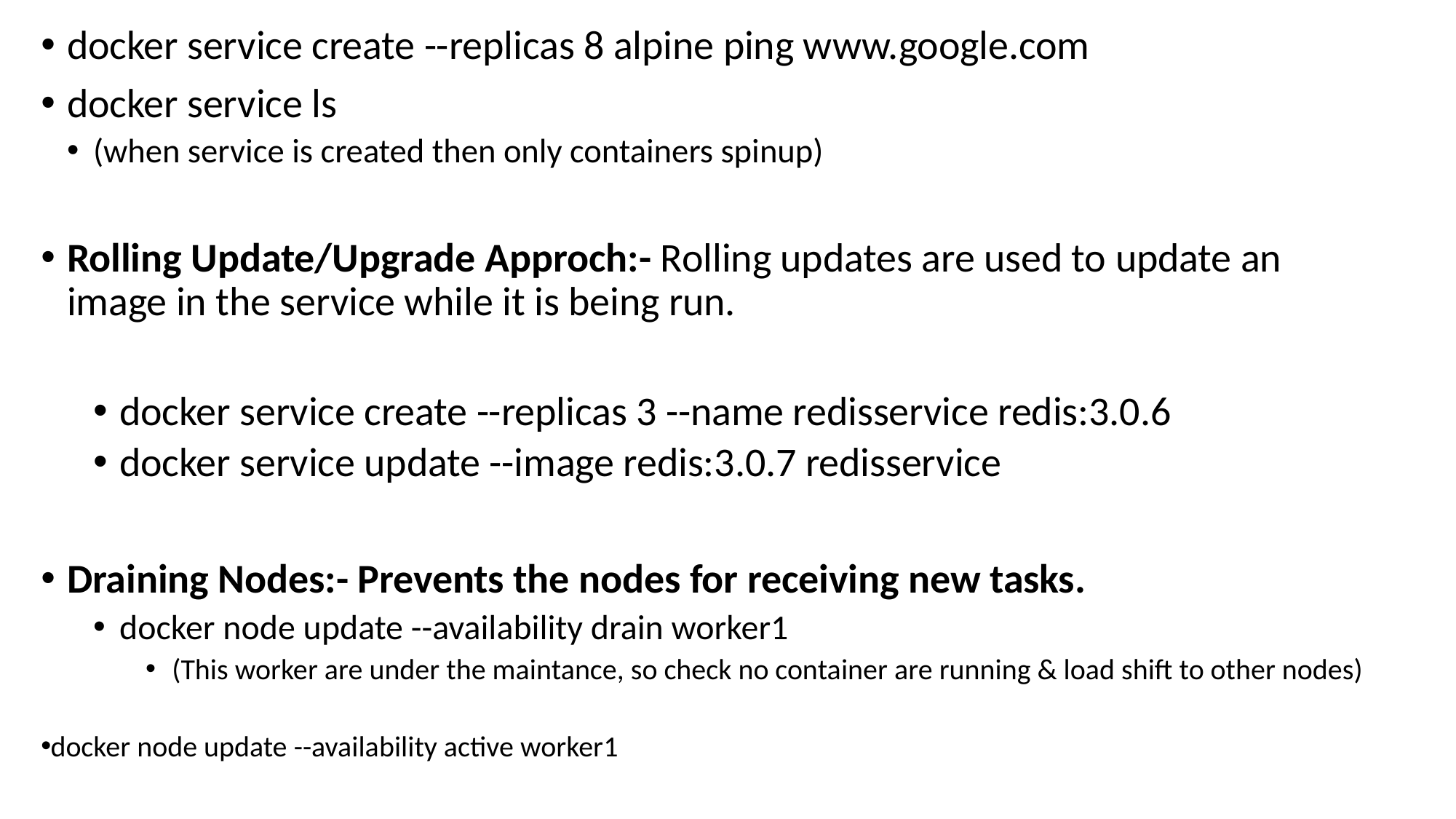

docker service create --replicas 8 alpine ping www.google.com
docker service ls
(when service is created then only containers spinup)

Rolling Update/Upgrade Approch:- Rolling updates are used to update an image in the service while it is being run.

docker service create --replicas 3 --name redisservice redis:3.0.6
docker service update --image redis:3.0.7 redisservice

Draining Nodes:- Prevents the nodes for receiving new tasks.
docker node update --availability drain worker1
(This worker are under the maintance, so check no container are running & load shift to other nodes)

docker node update --availability active worker1